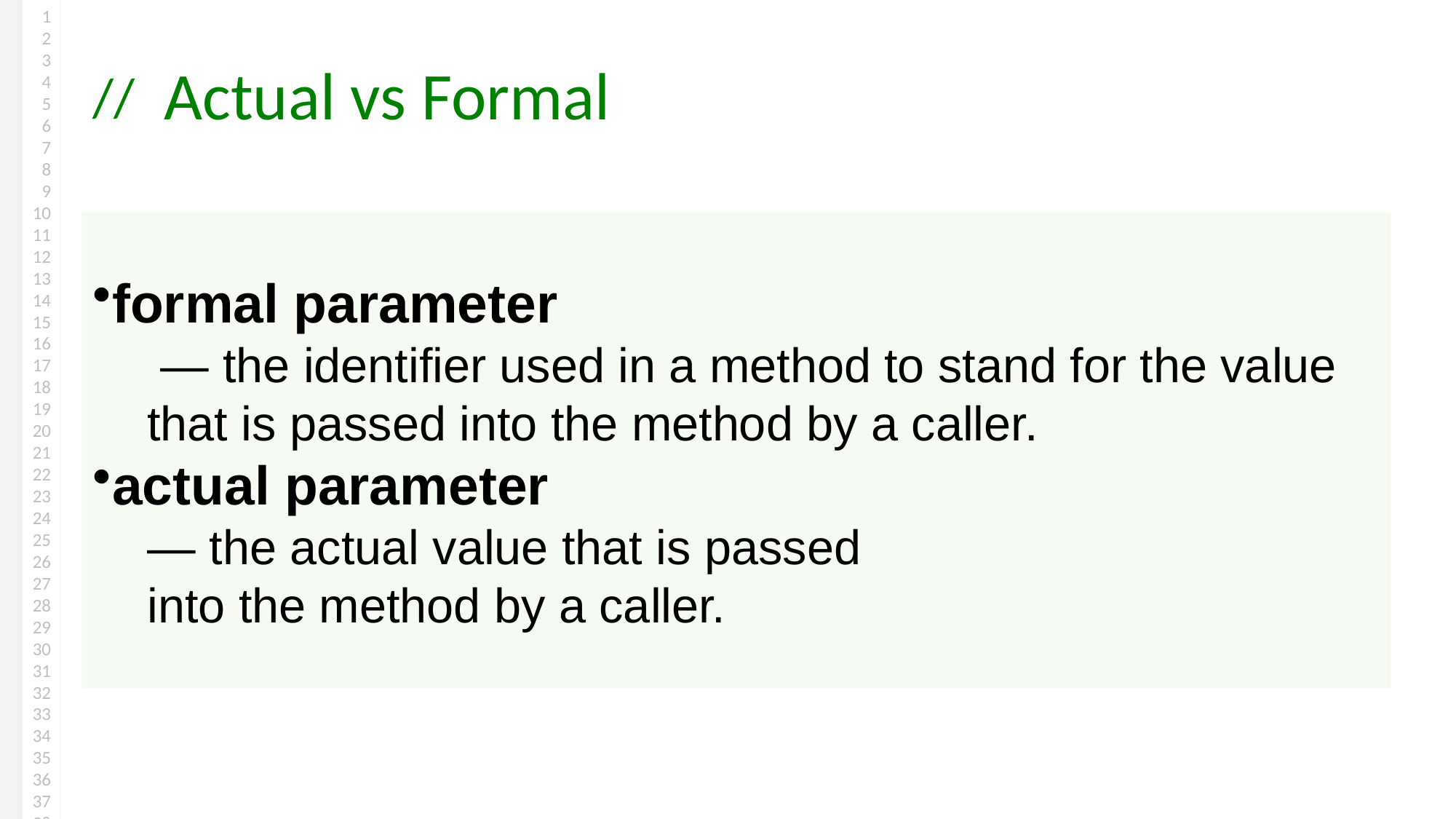

# Actual vs Formal

formal parameter
 — the identifier used in a method to stand for the value
that is passed into the method by a caller.
actual parameter
— the actual value that is passed
into the method by a caller.